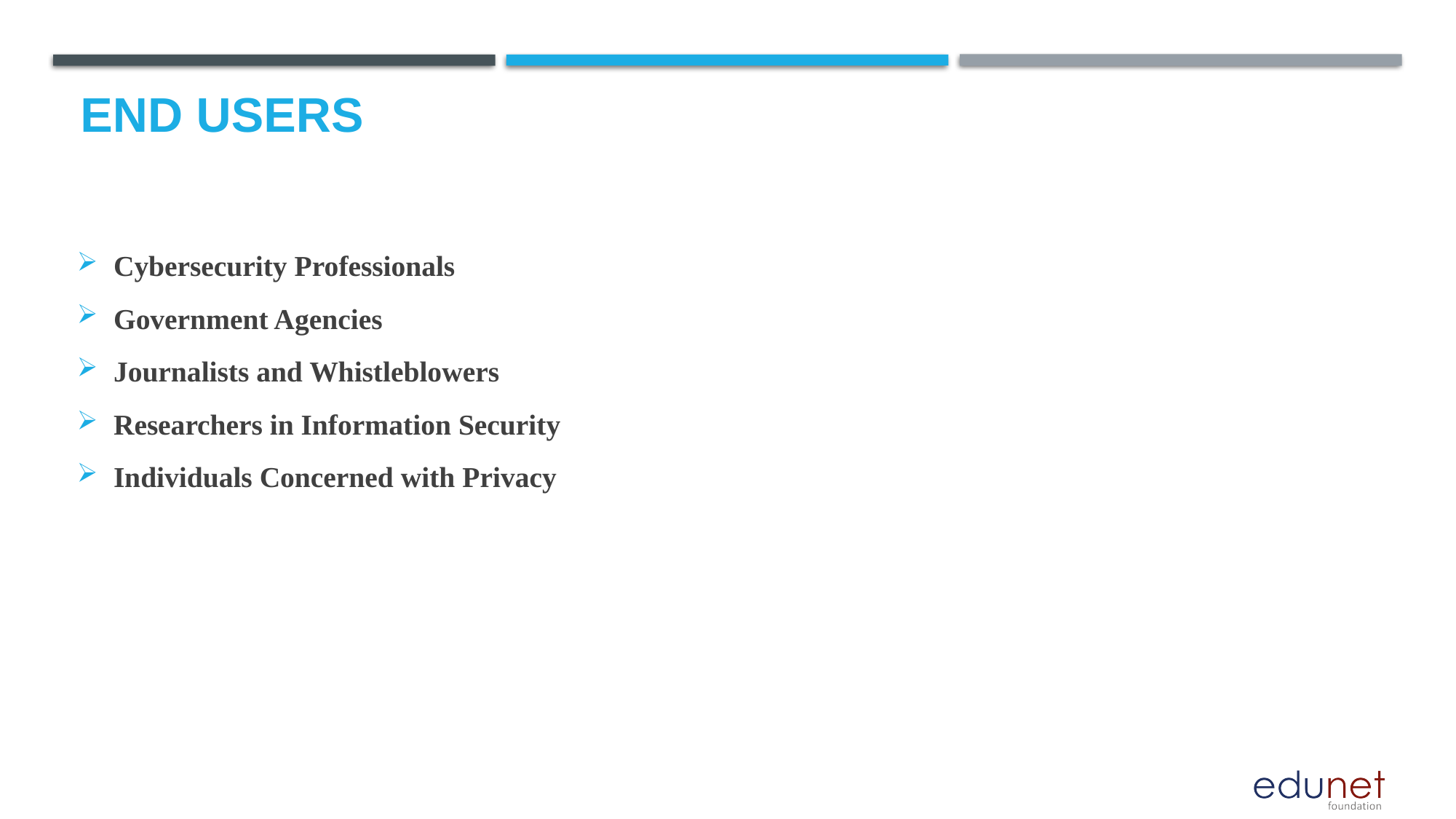

# End users

Cybersecurity Professionals
Government Agencies
Journalists and Whistleblowers
Researchers in Information Security
Individuals Concerned with Privacy